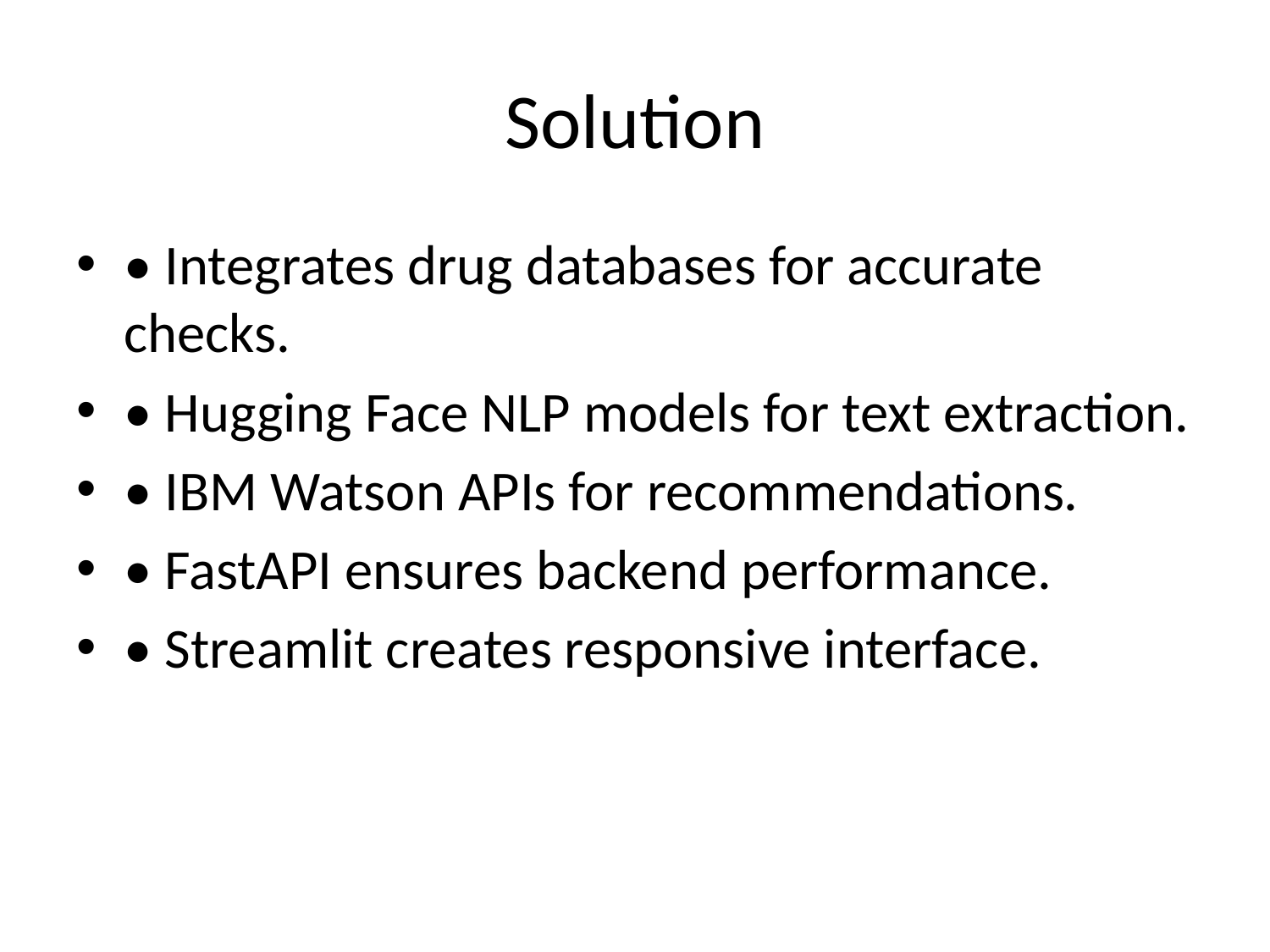

# Solution
• Integrates drug databases for accurate checks.
• Hugging Face NLP models for text extraction.
• IBM Watson APIs for recommendations.
• FastAPI ensures backend performance.
• Streamlit creates responsive interface.